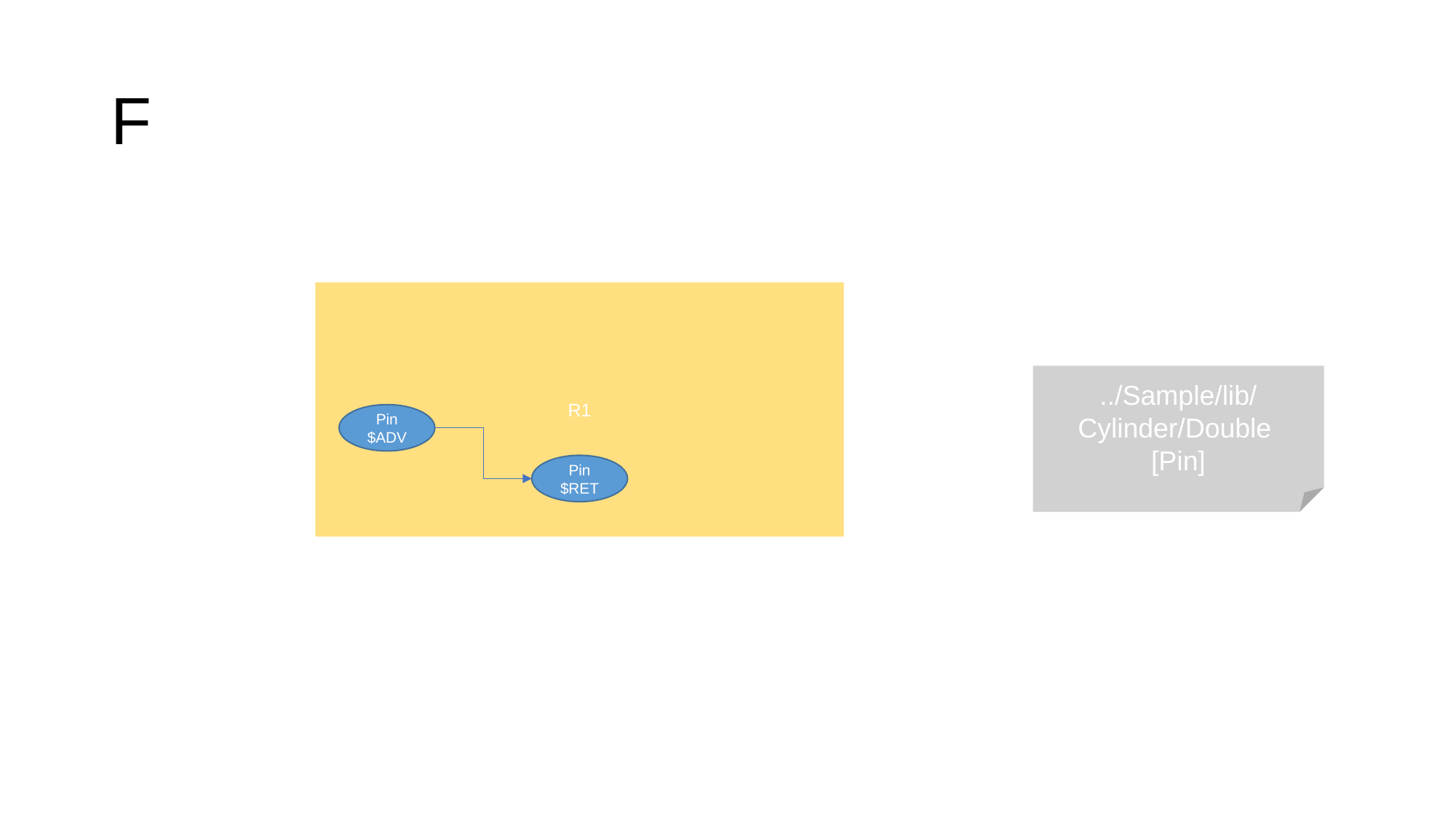

# F
R1
Pin
$ADV
Pin
$RET
../Sample/lib/Cylinder/Double
[Pin]